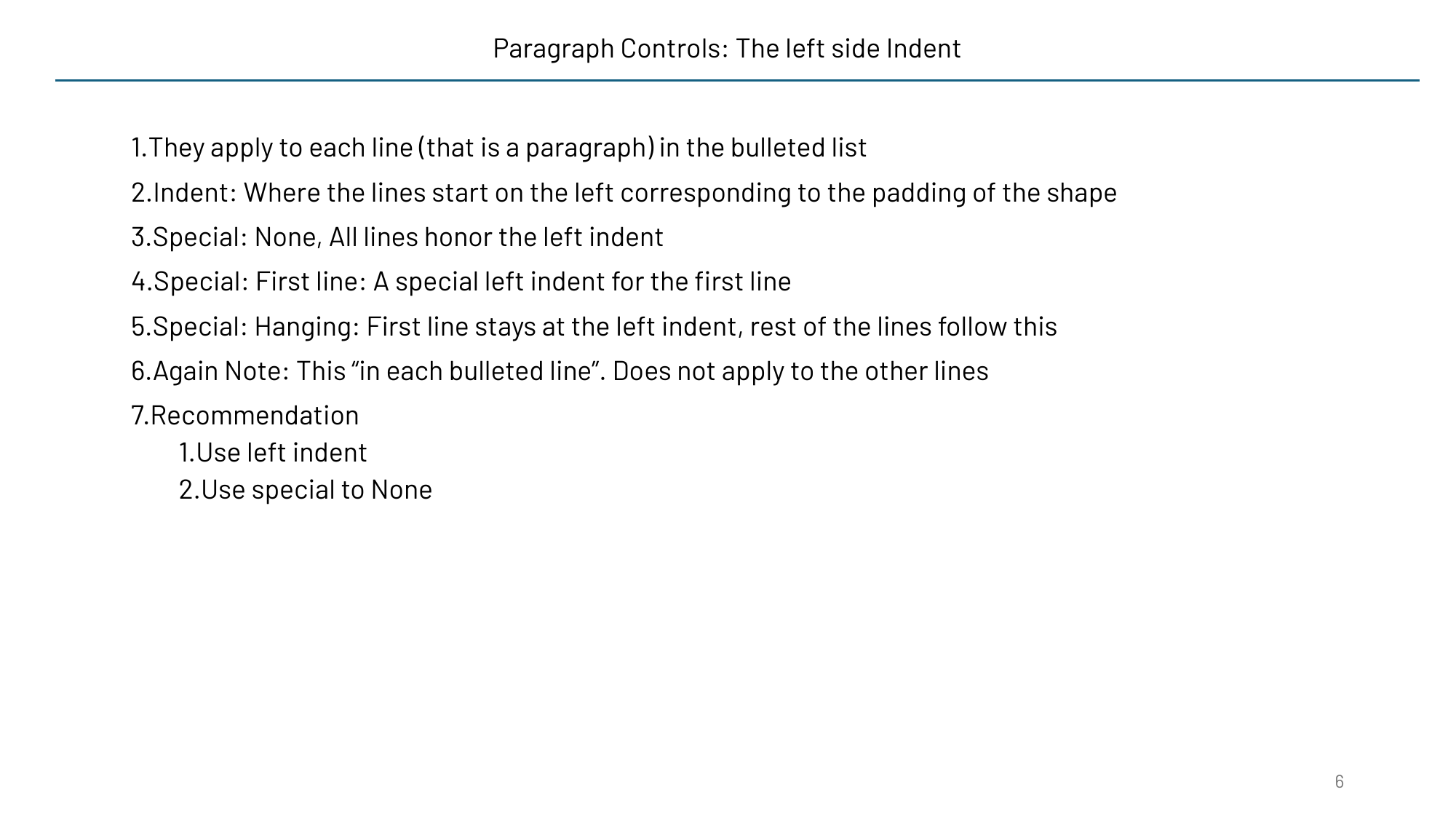

# Paragraph Controls: The left side Indent
They apply to each line (that is a paragraph) in the bulleted list
Indent: Where the lines start on the left corresponding to the padding of the shape
Special: None, All lines honor the left indent
Special: First line: A special left indent for the first line
Special: Hanging: First line stays at the left indent, rest of the lines follow this
Again Note: This “in each bulleted line”. Does not apply to the other lines
Recommendation
Use left indent
Use special to None
6